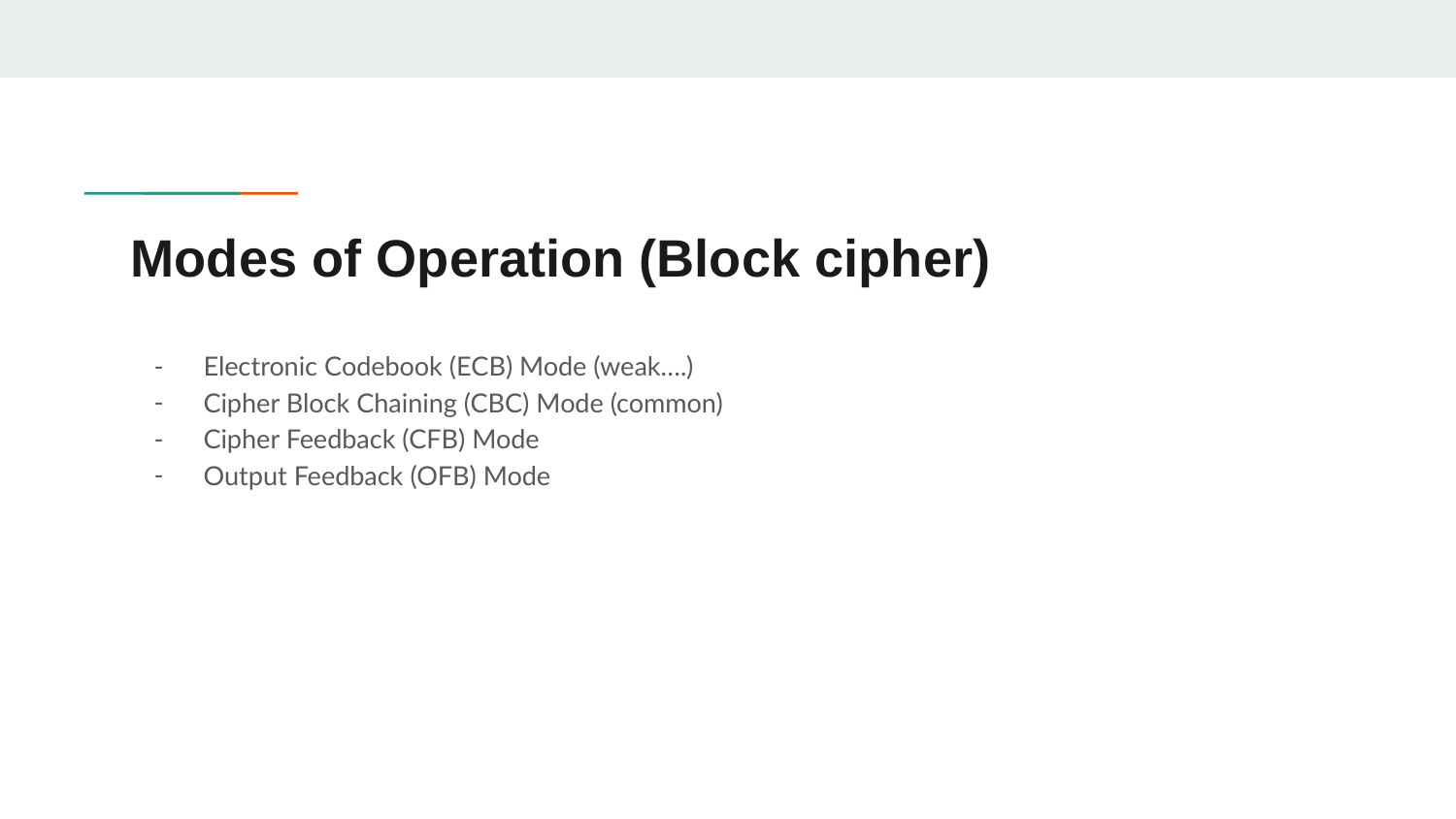

# Modes of Operation (Block cipher)
Electronic Codebook (ECB) Mode (weak….)
Cipher Block Chaining (CBC) Mode (common)
Cipher Feedback (CFB) Mode
Output Feedback (OFB) Mode